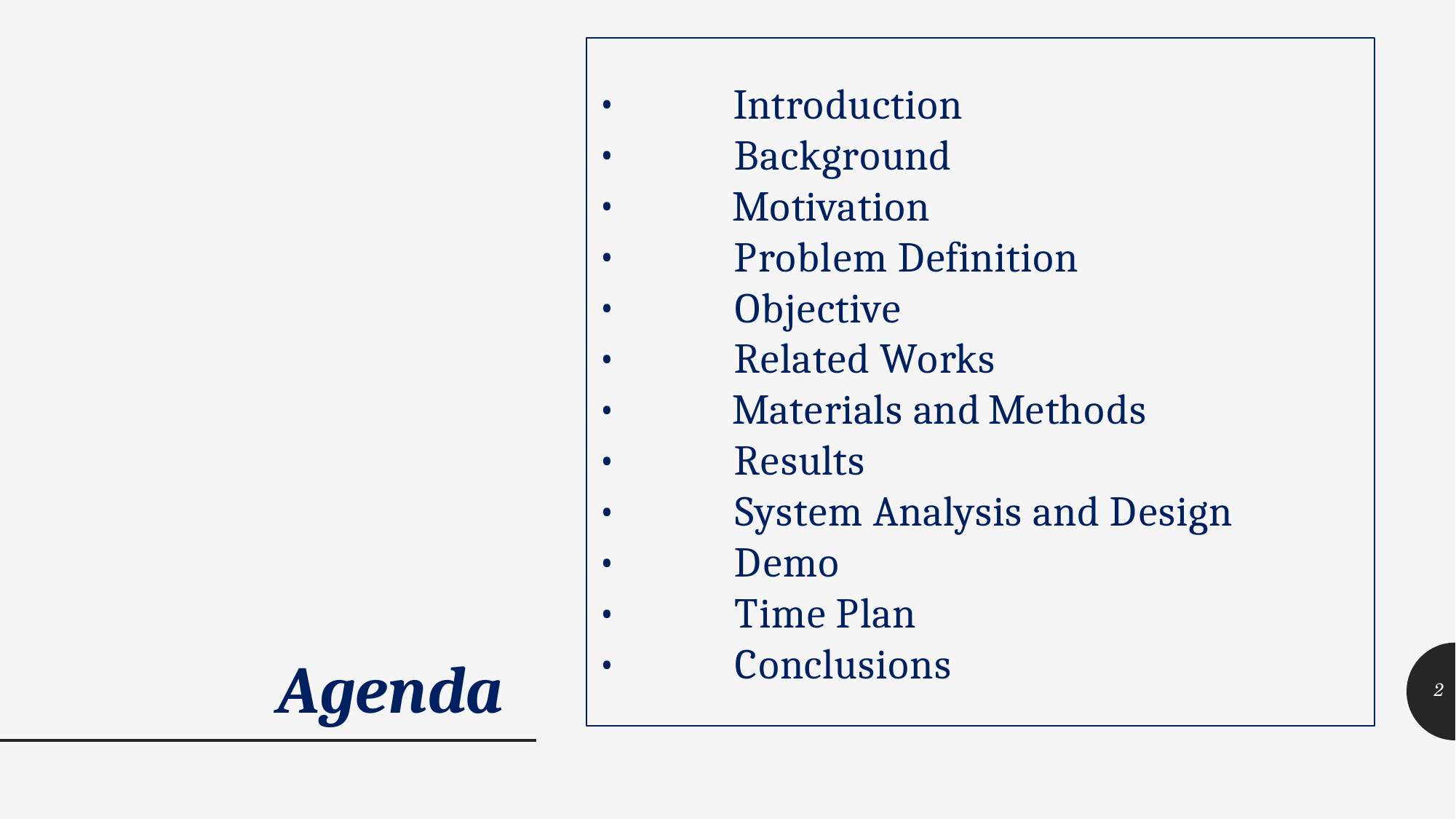

Introduction
Background
Motivation
Problem Definition
Objective
Related Works
Materials and Methods
Results
System Analysis and Design
Demo
Time Plan
Conclusions
# Agenda
2